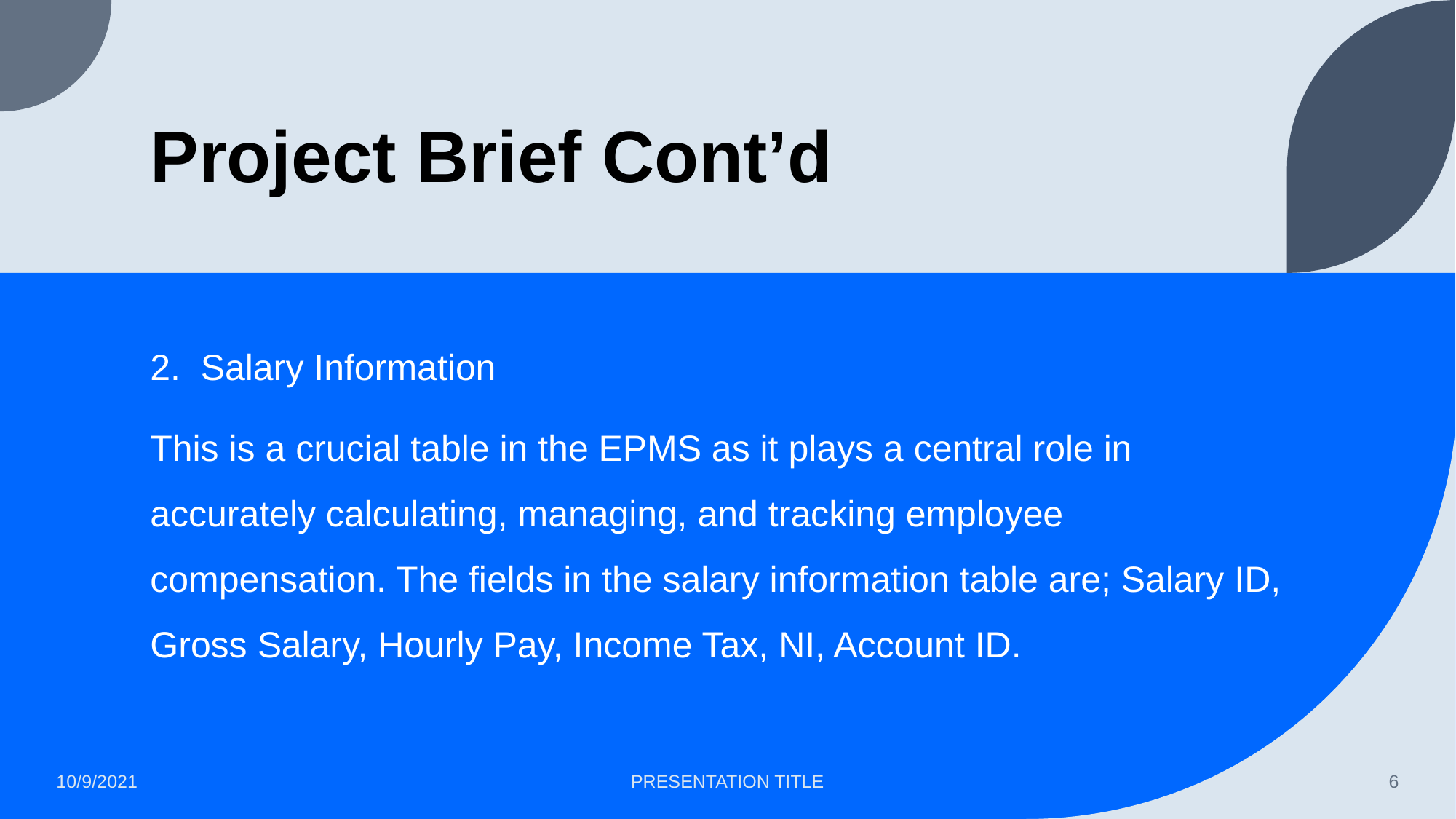

# Project Brief Cont’d
2.  Salary Information
This is a crucial table in the EPMS as it plays a central role in accurately calculating, managing, and tracking employee compensation. The fields in the salary information table are; Salary ID, Gross Salary, Hourly Pay, Income Tax, NI, Account ID.
10/9/2021
PRESENTATION TITLE
6